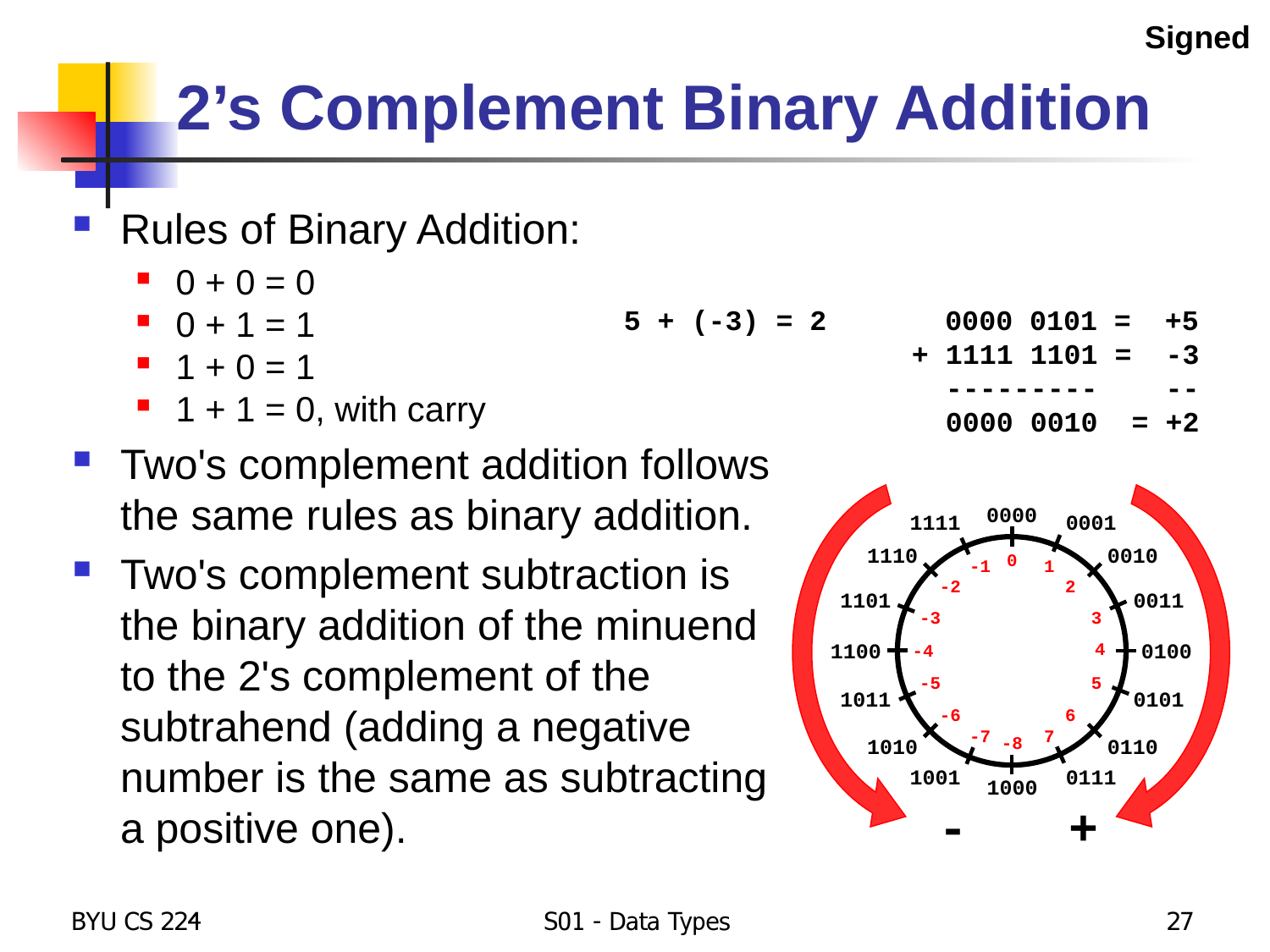

Signed
# 2’s Complement Binary Addition
Rules of Binary Addition:
0 + 0 = 0
0 + 1 = 1
1 + 0 = 1
1 + 1 = 0, with carry
Two's complement addition follows the same rules as binary addition.
Two's complement subtraction is the binary addition of the minuend to the 2's complement of the subtrahend (adding a negative number is the same as subtracting a positive one).
5 + (-3) = 2       0000 0101 =  +5
                 + 1111 1101 =  -3
                   ---------    --
                   0000 0010  = +2

-

+
0000
1111
0001
1110
0010
1101
0011
0100
1100
1011
0101
1010
0110
1001
0111
1000

0
-1
1
-2
2
-3
3
4
-4
-5
5
-6
6
-7
7
-8
BYU CS 224
S01 - Data Types
27